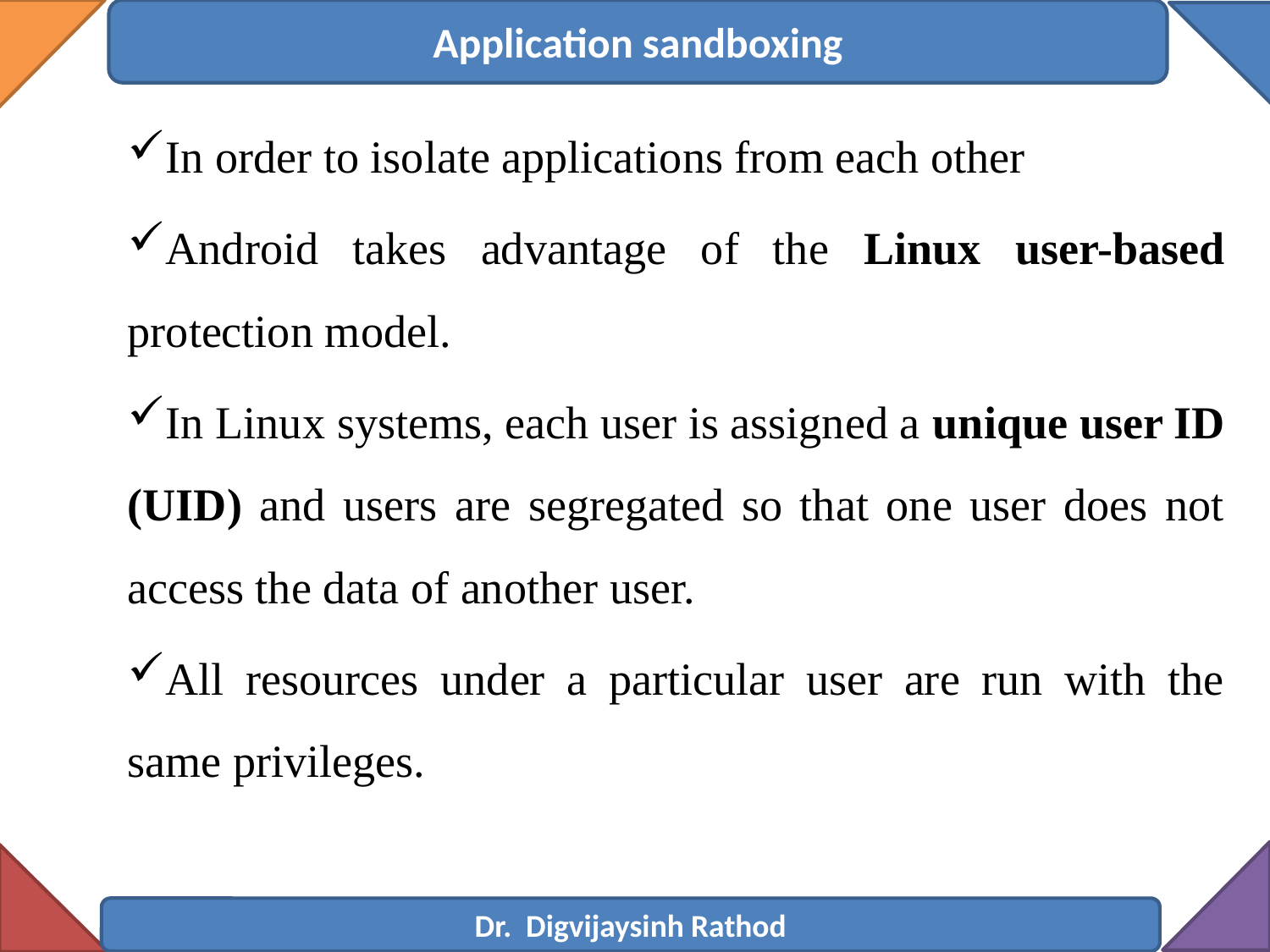

Application sandboxing

In order to isolate applications from each other
Android takes advantage of the Linux user-based protection model.
In Linux systems, each user is assigned a unique user ID (UID) and users are segregated so that one user does not access the data of another user.
All resources under a particular user are run with the same privileges.

Dr.  Digvijaysinh Rathod